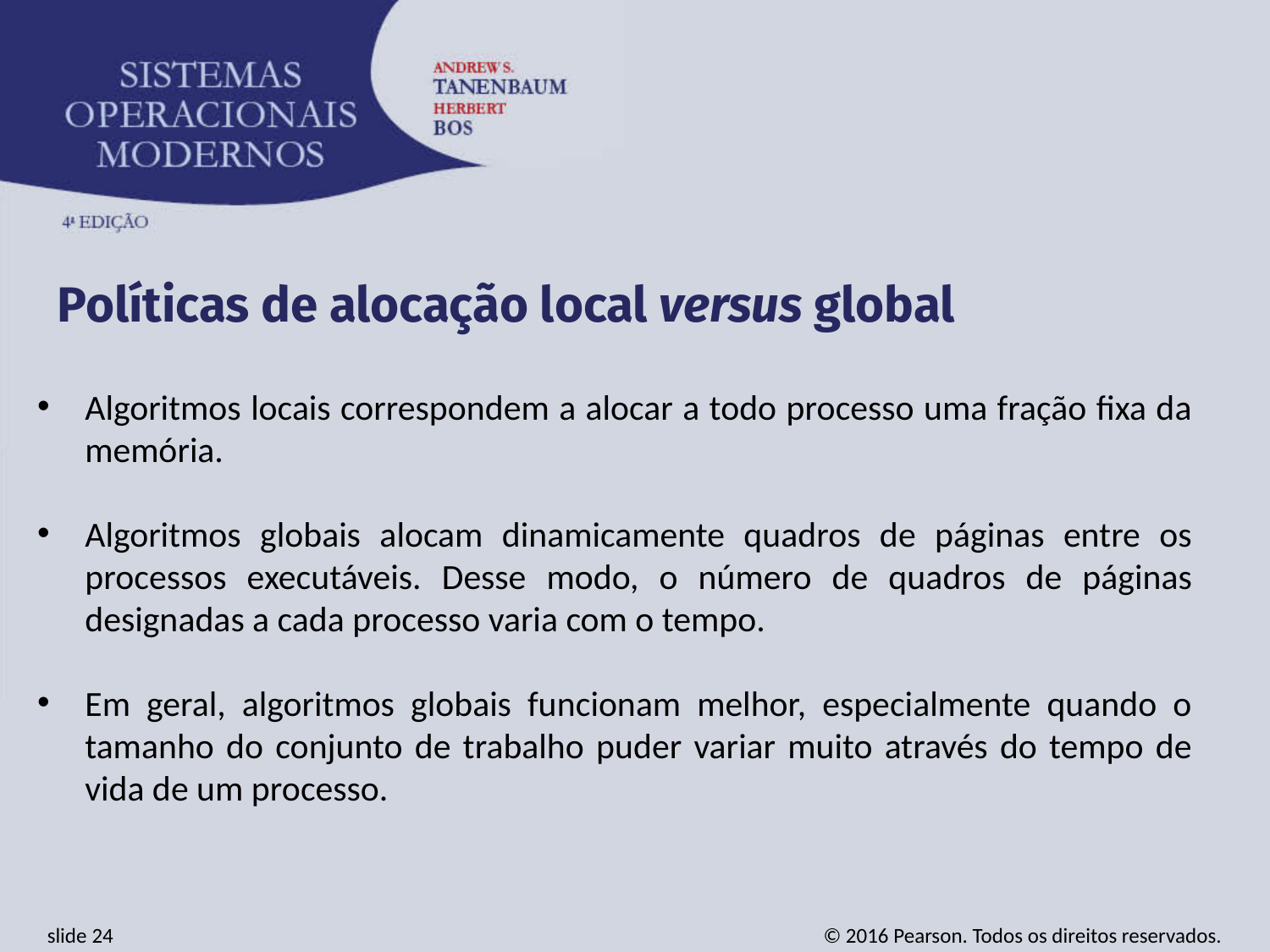

Políticas de alocação local versus global

Algoritmos locais correspondem a alocar a todo processo uma fração fixa da memória.

Algoritmos globais alocam dinamicamente quadros de páginas entre os processos executáveis. Desse modo, o número de quadros de páginas designadas a cada processo varia com o tempo.

Em geral, algoritmos globais funcionam melhor, especialmente quando o tamanho do conjunto de trabalho puder variar muito através do tempo de vida de um processo.